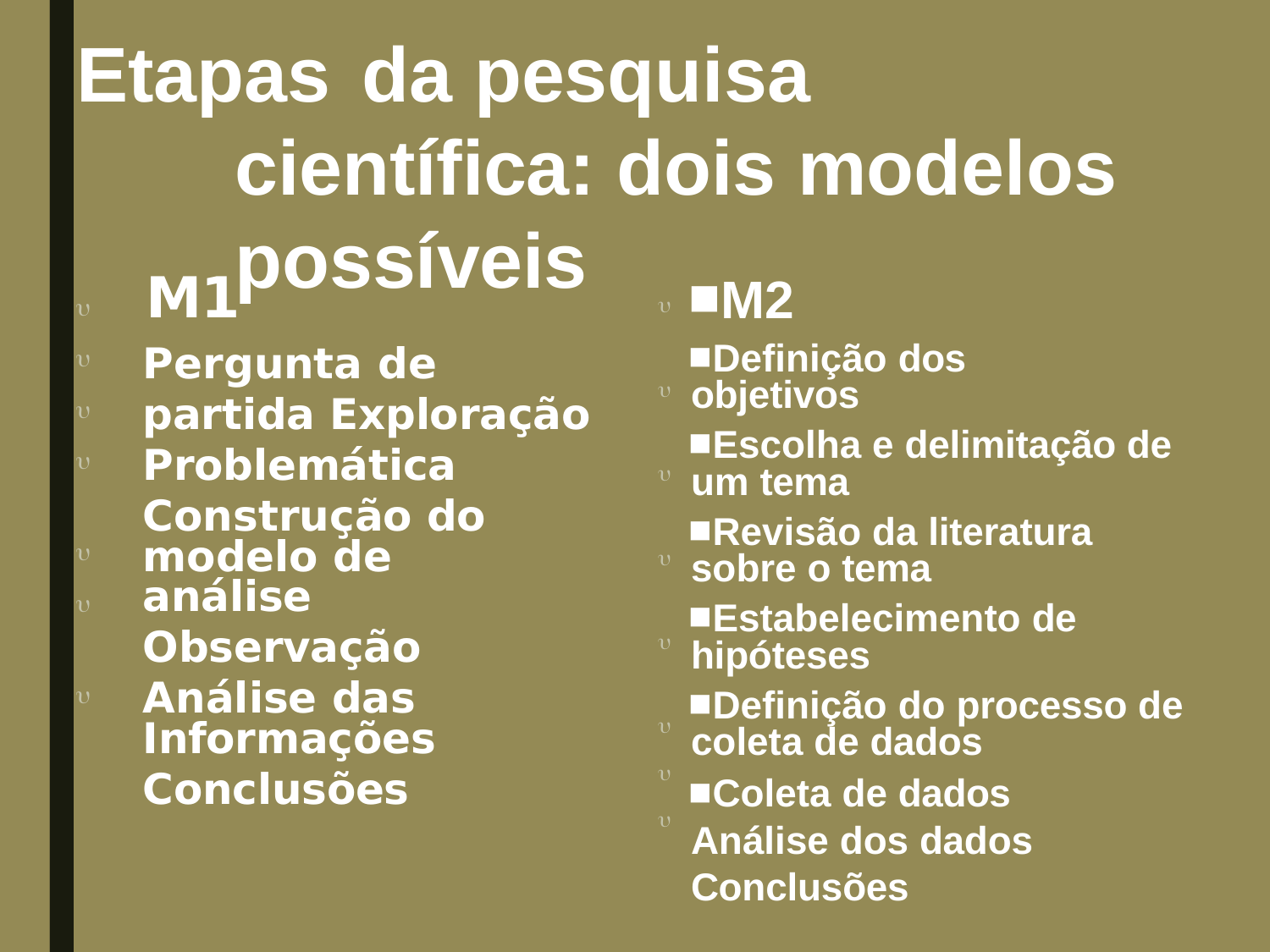

# Etapas	da pesquisa científica: dois modelos possíveis
M1
M2
Definição dos objetivos
Escolha e delimitação de um tema
Revisão da literatura sobre o tema
Estabelecimento de hipóteses
Definição do processo de coleta de dados
Coleta de dados Análise dos dados Conclusões
υ
υ
υ
υ
υ
Pergunta de partida Exploração Problemática
Construção do modelo de análise
Observação
Análise das Informações
Conclusões
υ
υ
υ
υ
υ
υ
υ
υ
υ
υ